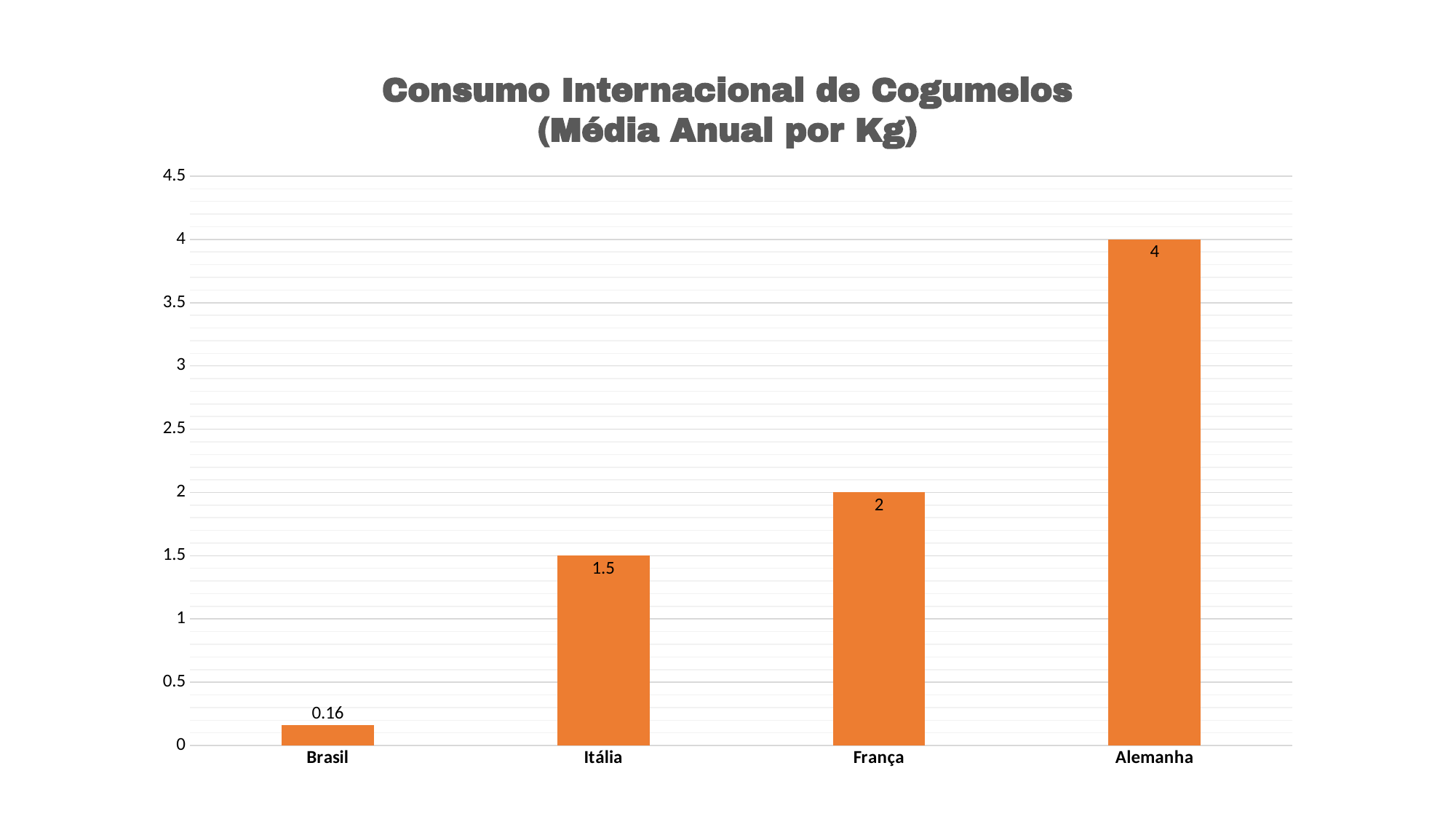

Consumo Internacional de Cogumelos
(Média Anual por Kg)

### Chart

| Category | Série 1 |
|---|---|
| Brasil | 0.16 |
| Itália | 1.5 |
| França | 2.0 |
| Alemanha | 4.0 |